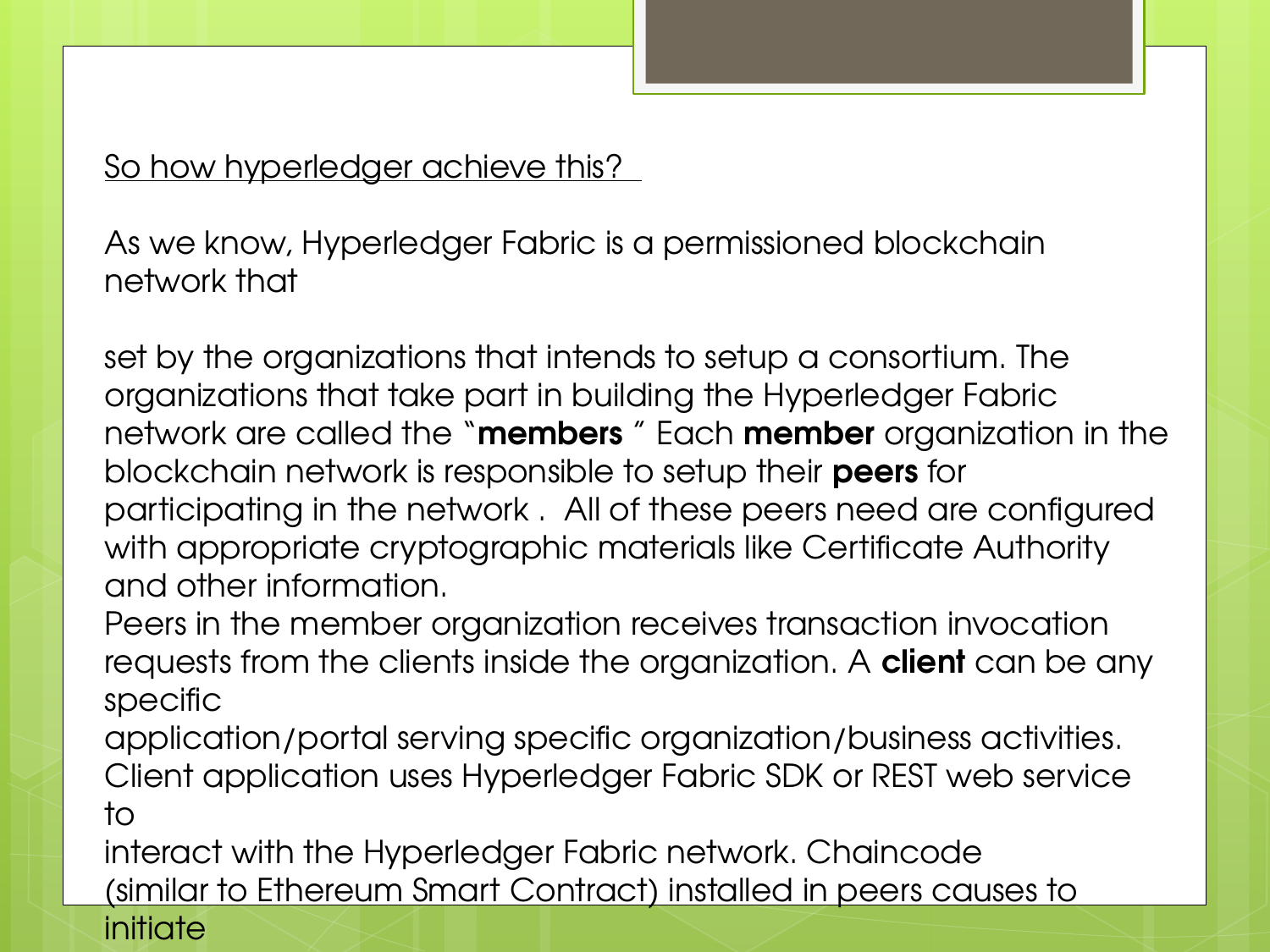

So how hyperledger achieve this?

As we know, Hyperledger Fabric is a permissioned blockchain network that

set by the organizations that intends to setup a consortium. The organizations that take part in building the Hyperledger Fabric network are called the “members ” Each member organization in the blockchain network is responsible to setup their peers for participating in the network .  All of these peers need are configured with appropriate cryptographic materials like Certificate Authority and other information.
Peers in the member organization receives transaction invocation requests from the clients inside the organization. A client can be any specific
application/portal serving specific organization/business activities.
Client application uses Hyperledger Fabric SDK or REST web service to
interact with the Hyperledger Fabric network. Chaincode
(similar to Ethereum Smart Contract) installed in peers causes to initiate
transaction invocation request.